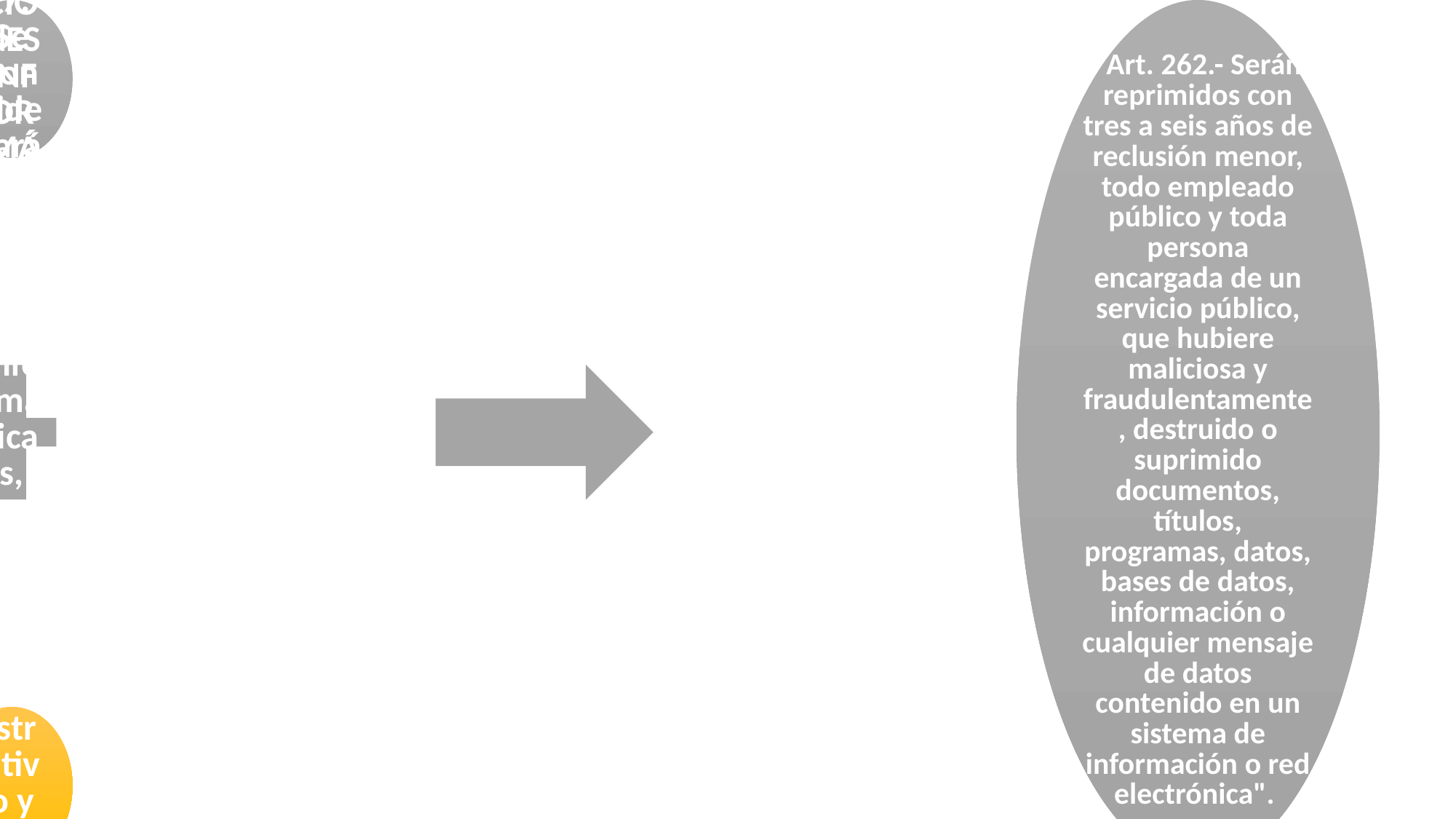

"Art. 262.- Serán reprimidos con tres a seis años de reclusión menor, todo empleado público y toda persona encargada de un servicio público, que hubiere maliciosa y fraudulentamente, destruido o suprimido documentos, títulos, programas, datos, bases de datos, información o cualquier mensaje de datos contenido en un sistema de información o red electrónica".